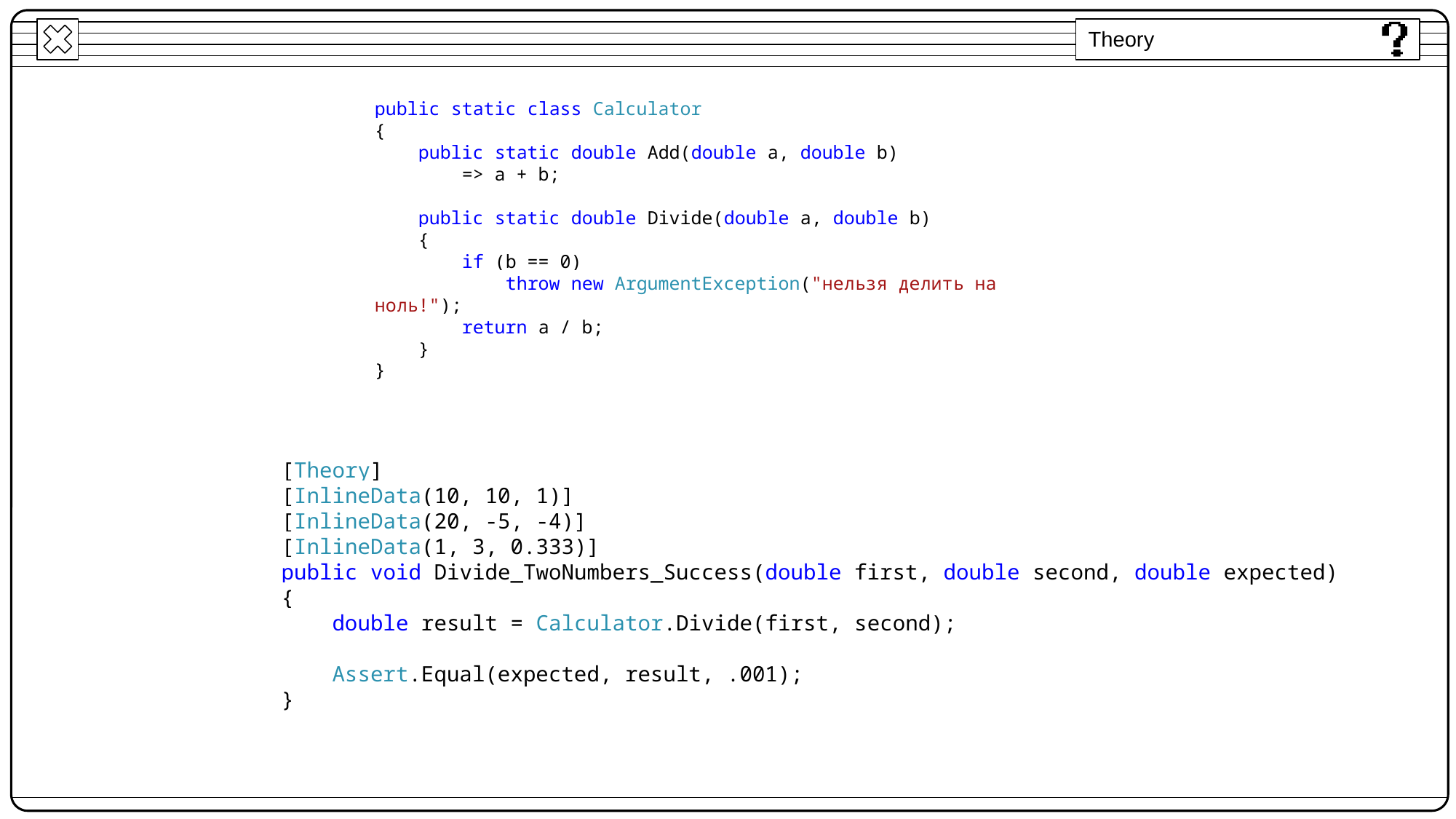

Theory
public static class Calculator
{
    public static double Add(double a, double b)
        => a + b;

    public static double Divide(double a, double b)
    {
        if (b == 0)
            throw new ArgumentException("нельзя делить на ноль!");
        return a / b;
    }
}
    [Theory]
    [InlineData(10, 10, 1)]
    [InlineData(20, -5, -4)]
    [InlineData(1, 3, 0.333)]
    public void Divide_TwoNumbers_Success(double first, double second, double expected)
    {
        double result = Calculator.Divide(first, second);

        Assert.Equal(expected, result, .001);
    }